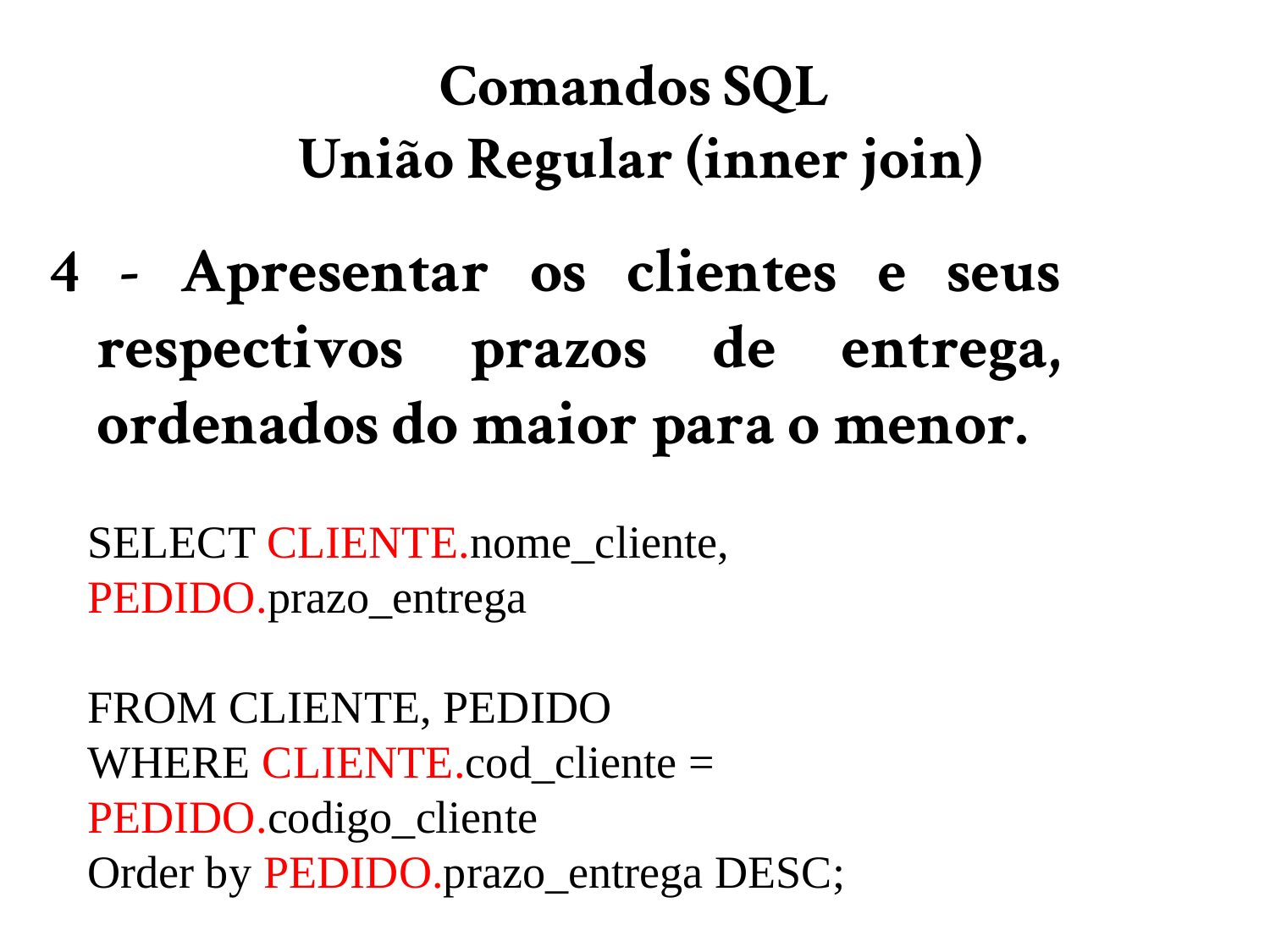

# Comandos SQL União Regular (inner join)
4 - Apresentar os clientes e seus respectivos prazos de entrega, ordenados do maior para o menor.

SELECT CLIENTE.nome_cliente, PEDIDO.prazo_entrega

FROM CLIENTE, PEDIDO
WHERE CLIENTE.cod_cliente = PEDIDO.codigo_cliente
Order by PEDIDO.prazo_entrega DESC;